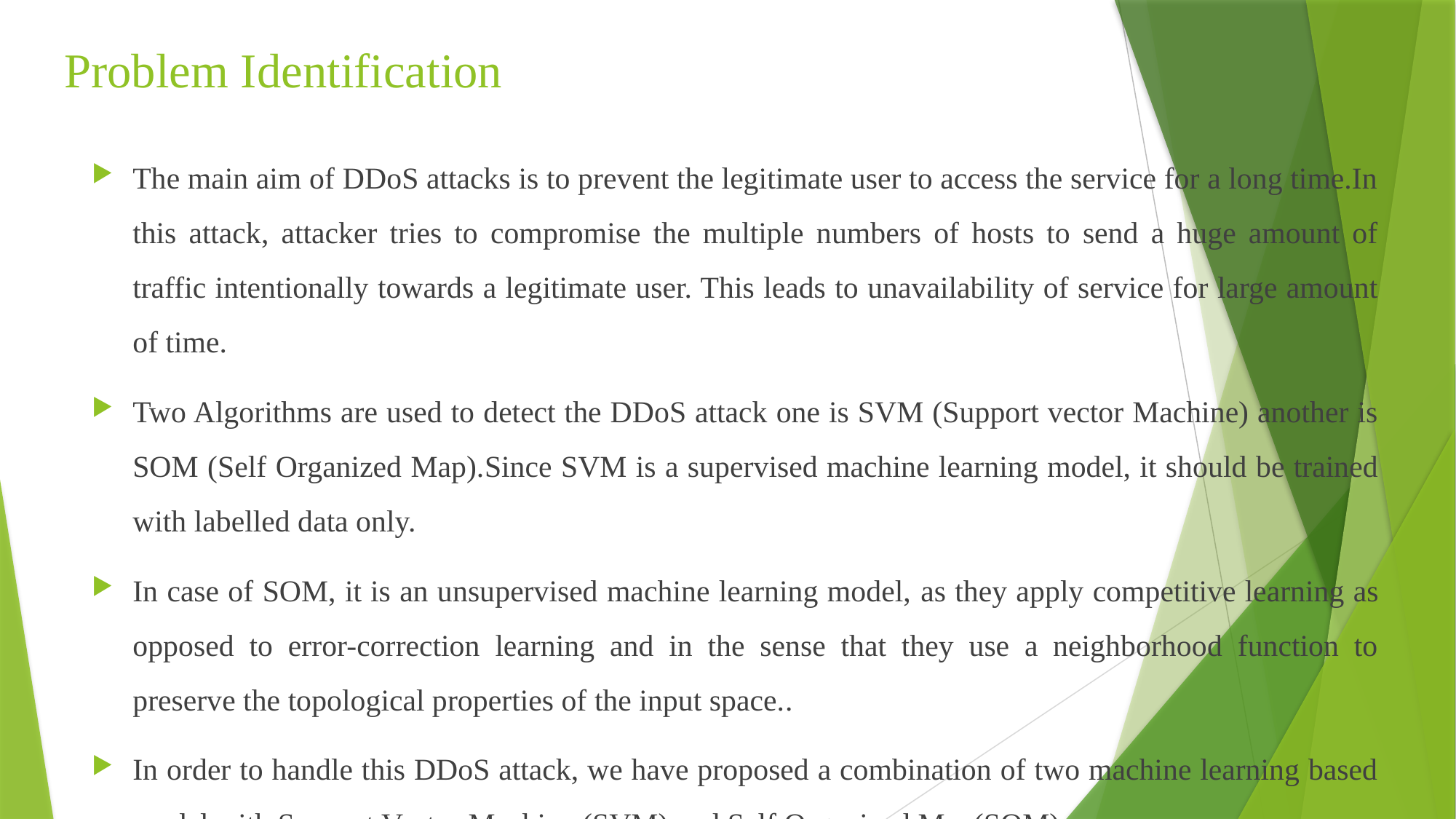

# Problem Identification
The main aim of DDoS attacks is to prevent the legitimate user to access the service for a long time.In this attack, attacker tries to compromise the multiple numbers of hosts to send a huge amount of traffic intentionally towards a legitimate user. This leads to unavailability of service for large amount of time.
Two Algorithms are used to detect the DDoS attack one is SVM (Support vector Machine) another is SOM (Self Organized Map).Since SVM is a supervised machine learning model, it should be trained with labelled data only.
In case of SOM, it is an unsupervised machine learning model, as they apply competitive learning as opposed to error-correction learning and in the sense that they use a neighborhood function to preserve the topological properties of the input space..
In order to handle this DDoS attack, we have proposed a combination of two machine learning based model with Support Vector Machine (SVM) and Self Organized Map(SOM).